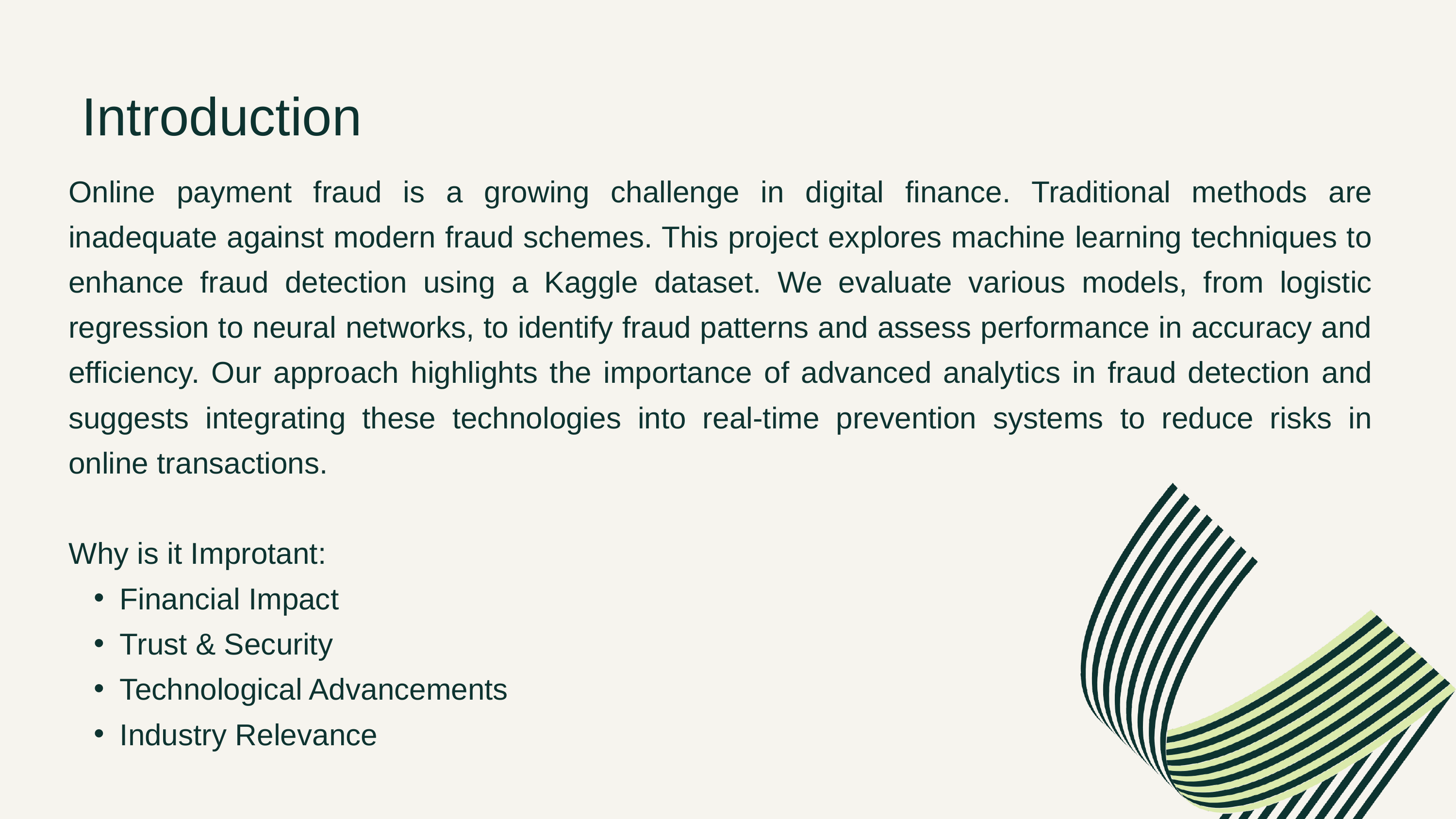

Introduction
Online payment fraud is a growing challenge in digital finance. Traditional methods are inadequate against modern fraud schemes. This project explores machine learning techniques to enhance fraud detection using a Kaggle dataset. We evaluate various models, from logistic regression to neural networks, to identify fraud patterns and assess performance in accuracy and efficiency. Our approach highlights the importance of advanced analytics in fraud detection and suggests integrating these technologies into real-time prevention systems to reduce risks in online transactions.

Why is it Improtant:
Financial Impact
Trust & Security
Technological Advancements
Industry Relevance